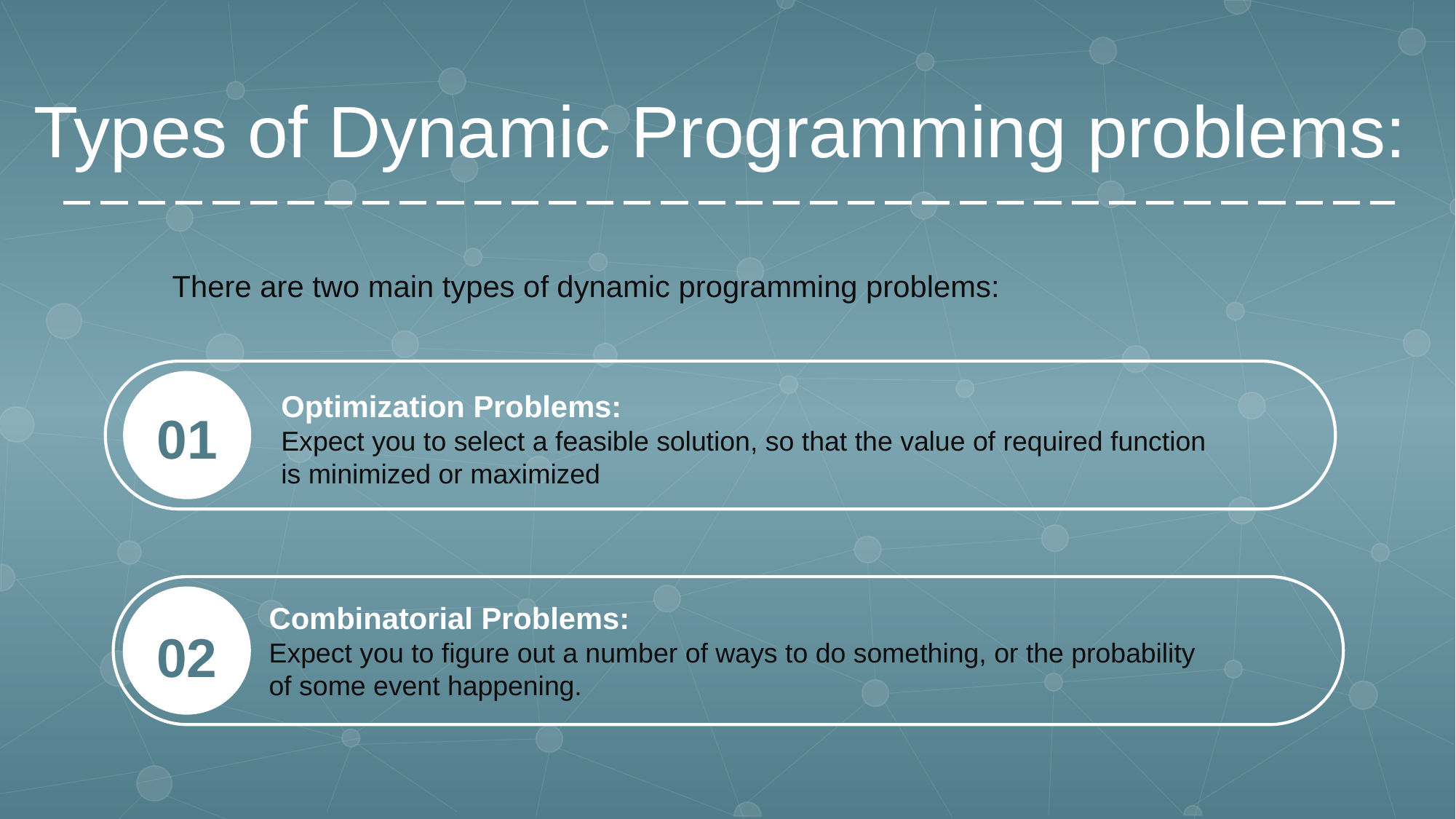

Types of Dynamic Programming problems:

### Chart

| Category |
|---|
There are two main types of dynamic programming problems:

Optimization Problems:
Expect you to select a feasible solution, so that the value of required function is minimized or maximized

01

### Chart

| Category |
|---|

### Chart

| Category |
|---|
Combinatorial Problems:
Expect you to figure out a number of ways to do something, or the probability of some event happening.
02